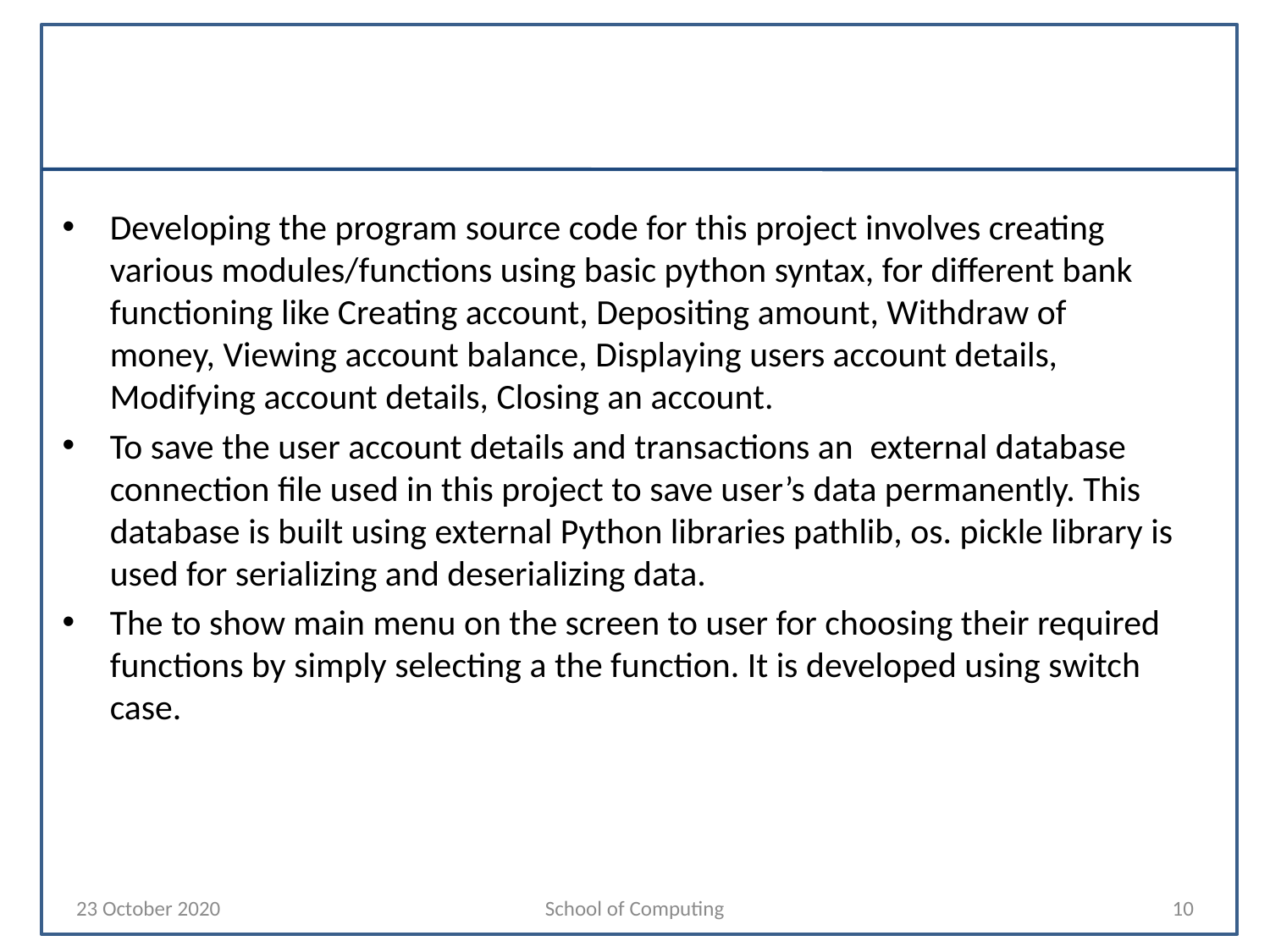

#
Developing the program source code for this project involves creating various modules/functions using basic python syntax, for different bank functioning like Creating account, Depositing amount, Withdraw of money, Viewing account balance, Displaying users account details, Modifying account details, Closing an account.
To save the user account details and transactions an  external database connection file used in this project to save user’s data permanently. This database is built using external Python libraries pathlib, os. pickle library is used for serializing and deserializing data.
The to show main menu on the screen to user for choosing their required functions by simply selecting a the function. It is developed using switch case.
23 October 2020
School of Computing
10